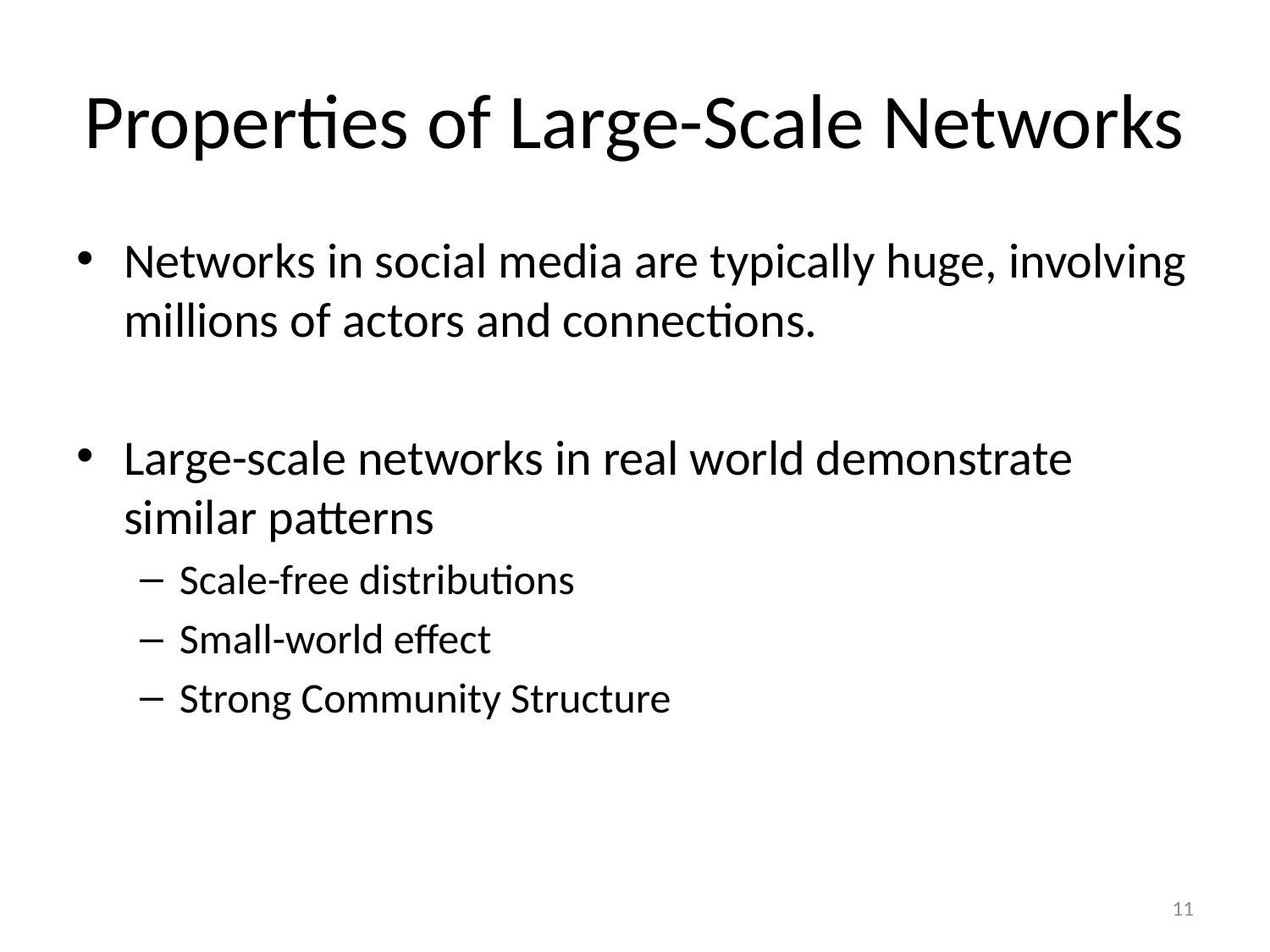

# Properties of Large-Scale Networks
Networks in social media are typically huge, involving millions of actors and connections.

Large-scale networks in real world demonstrate similar patterns
Scale-free distributions
Small-world effect
Strong Community Structure

11